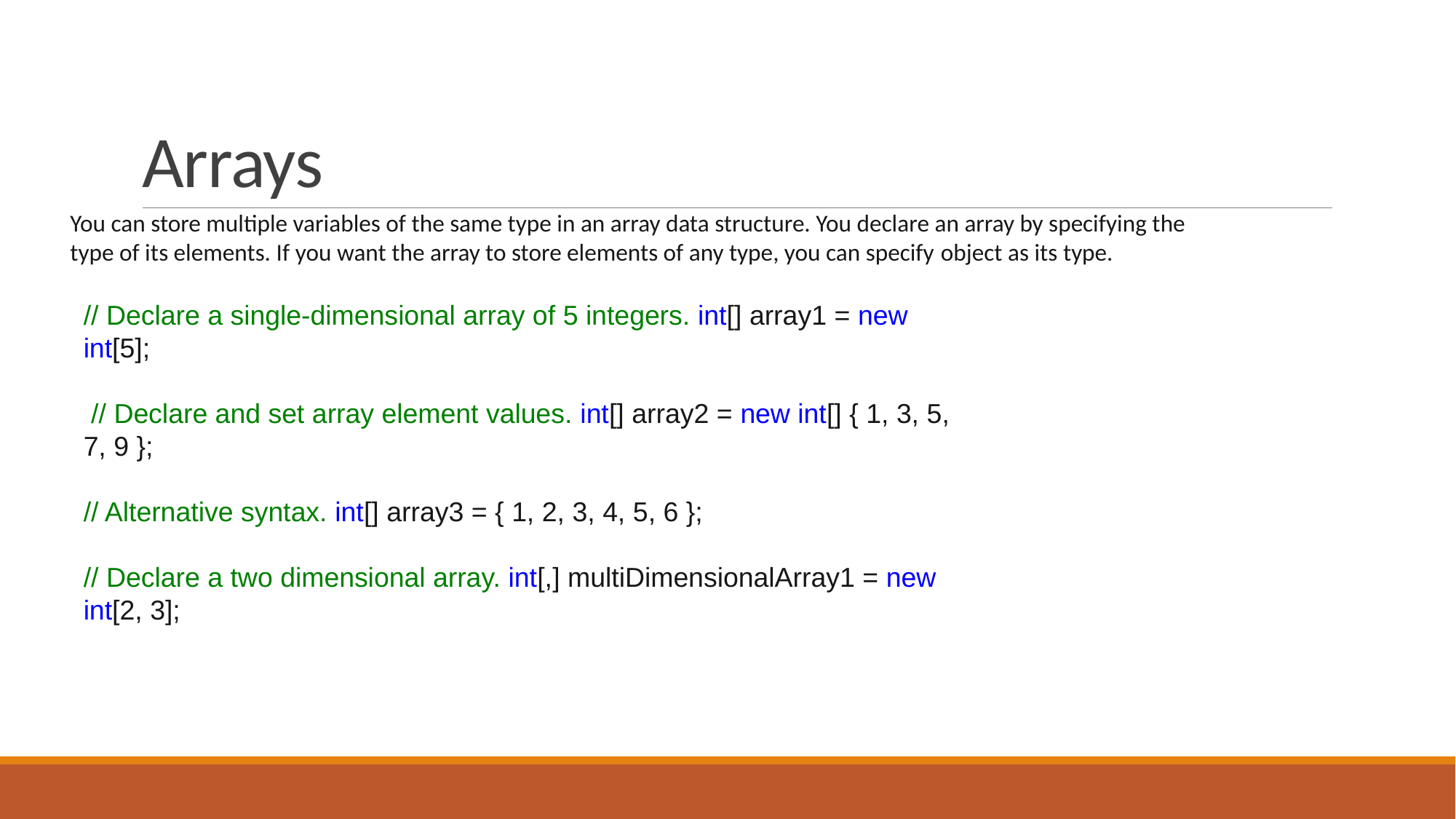

# Arrays
You can store multiple variables of the same type in an array data structure. You declare an array by specifying the type of its elements. If you want the array to store elements of any type, you can specify object as its type.
// Declare a single-dimensional array of 5 integers. int[] array1 = new int[5];

 // Declare and set array element values. int[] array2 = new int[] { 1, 3, 5, 7, 9 };

// Alternative syntax. int[] array3 = { 1, 2, 3, 4, 5, 6 };

// Declare a two dimensional array. int[,] multiDimensionalArray1 = new int[2, 3];